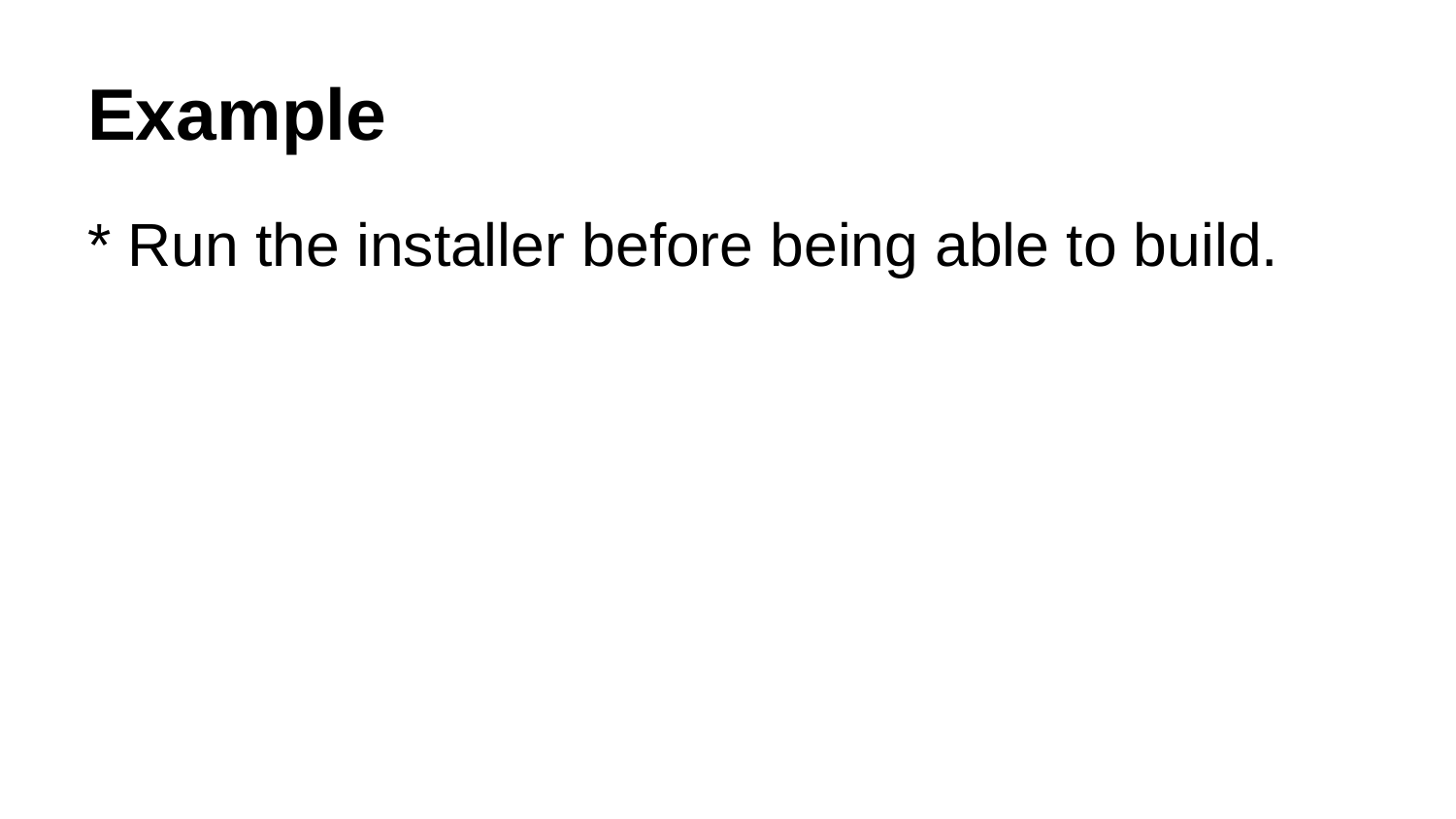

# Example
* Run the installer before being able to build.